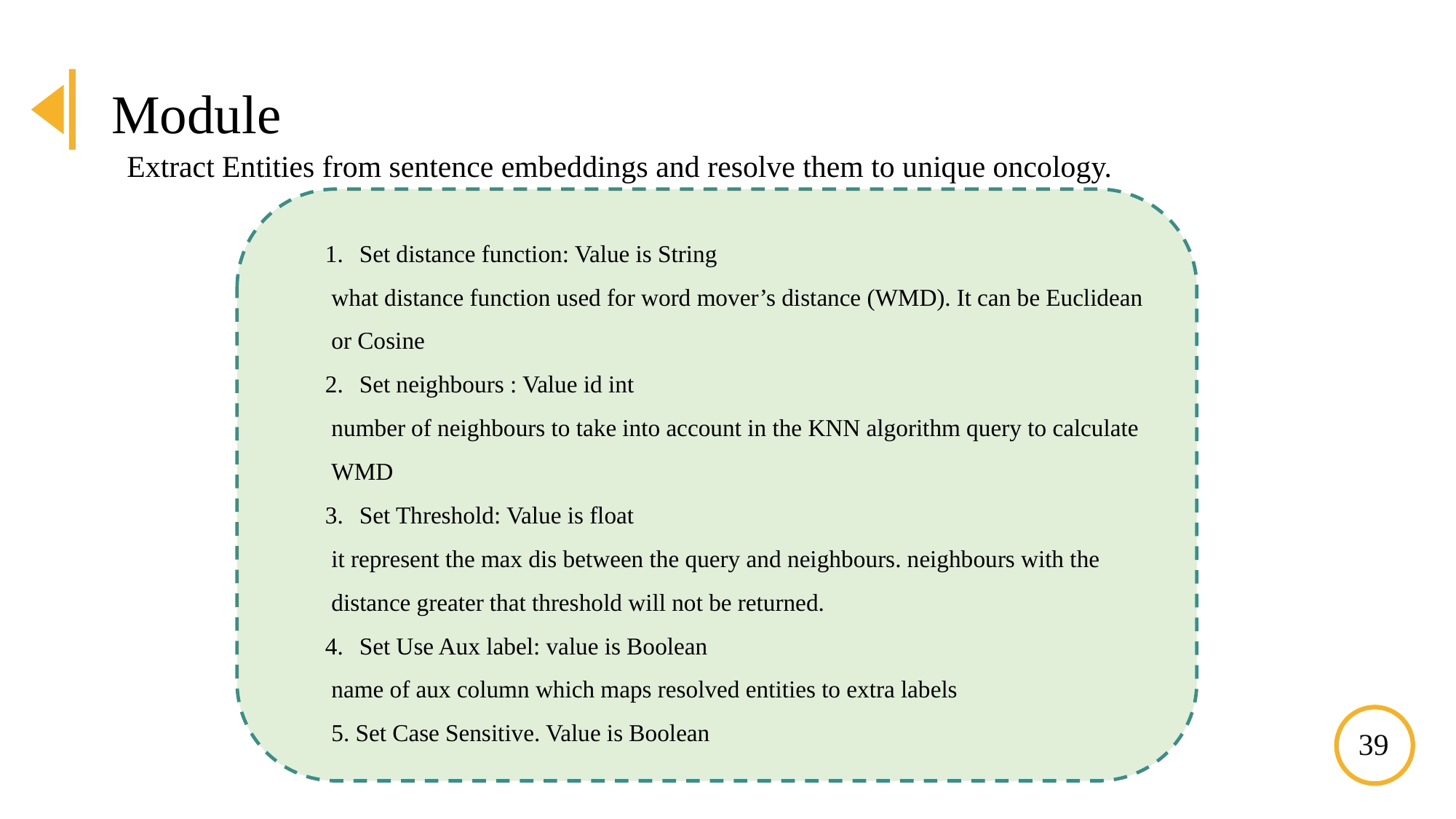

Module
Extract Entities from sentence embeddings and resolve them to unique oncology.
Set distance function: Value is String
what distance function used for word mover’s distance (WMD). It can be Euclidean or Cosine
Set neighbours : Value id int
number of neighbours to take into account in the KNN algorithm query to calculate WMD
Set Threshold: Value is float
it represent the max dis between the query and neighbours. neighbours with the distance greater that threshold will not be returned.
Set Use Aux label: value is Boolean
name of aux column which maps resolved entities to extra labels
5. Set Case Sensitive. Value is Boolean
39